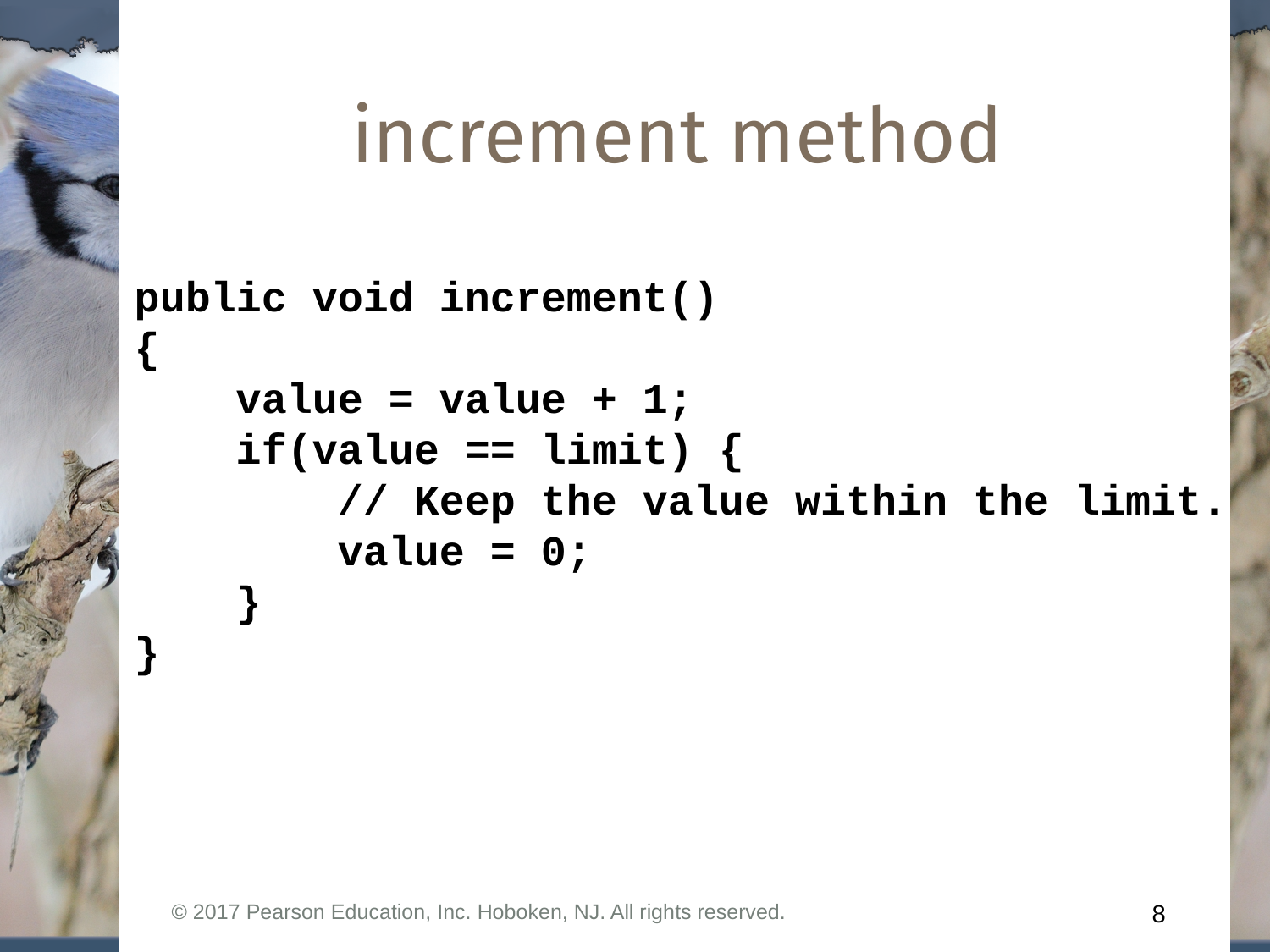

# increment method
public void increment()
{
    value = value + 1;
    if(value == limit) {
        // Keep the value within the limit.
        value = 0;
    }
}
© 2017 Pearson Education, Inc. Hoboken, NJ. All rights reserved.